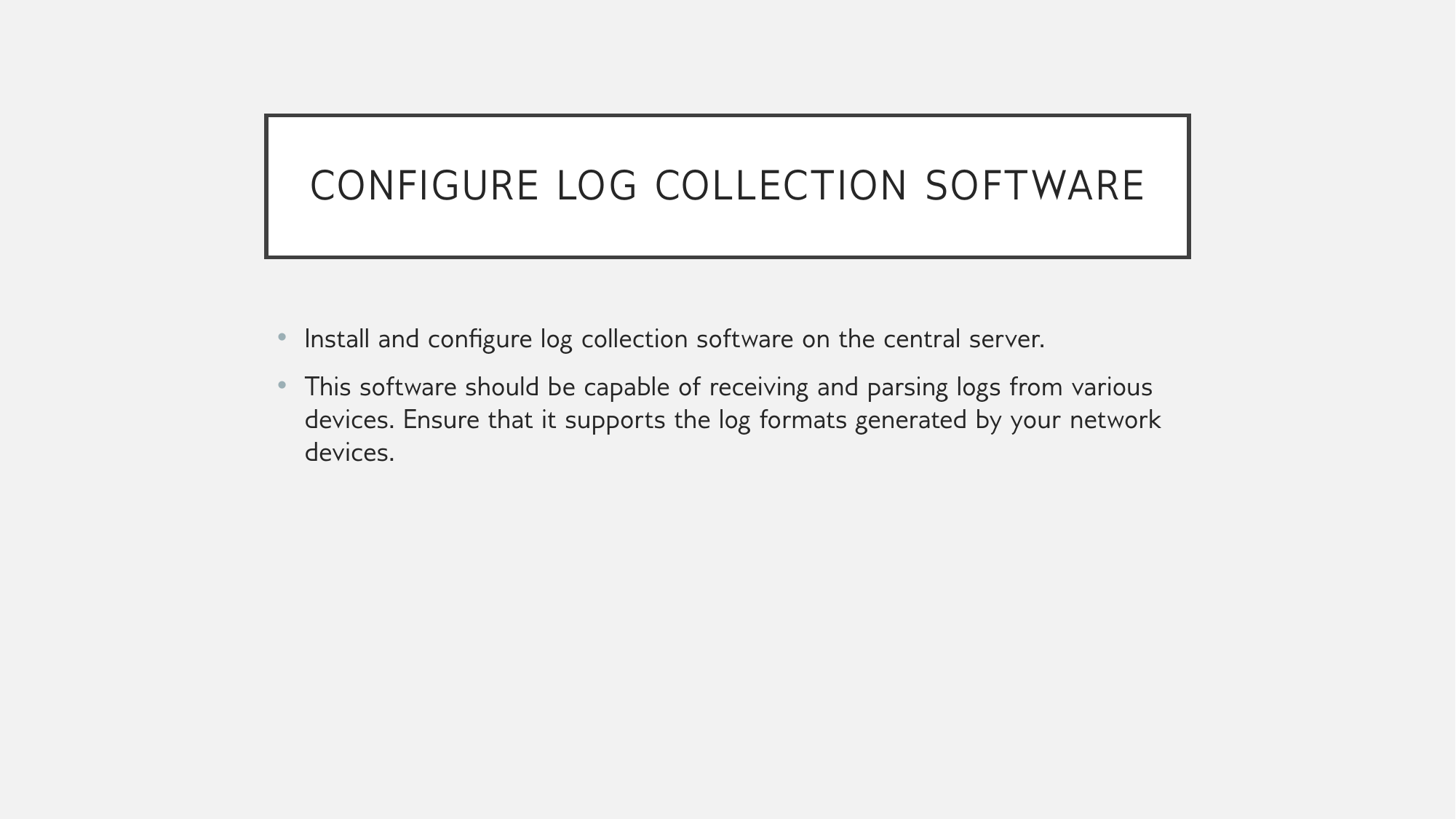

# Configure Log Collection Software
Install and configure log collection software on the central server.
This software should be capable of receiving and parsing logs from various devices. Ensure that it supports the log formats generated by your network devices.